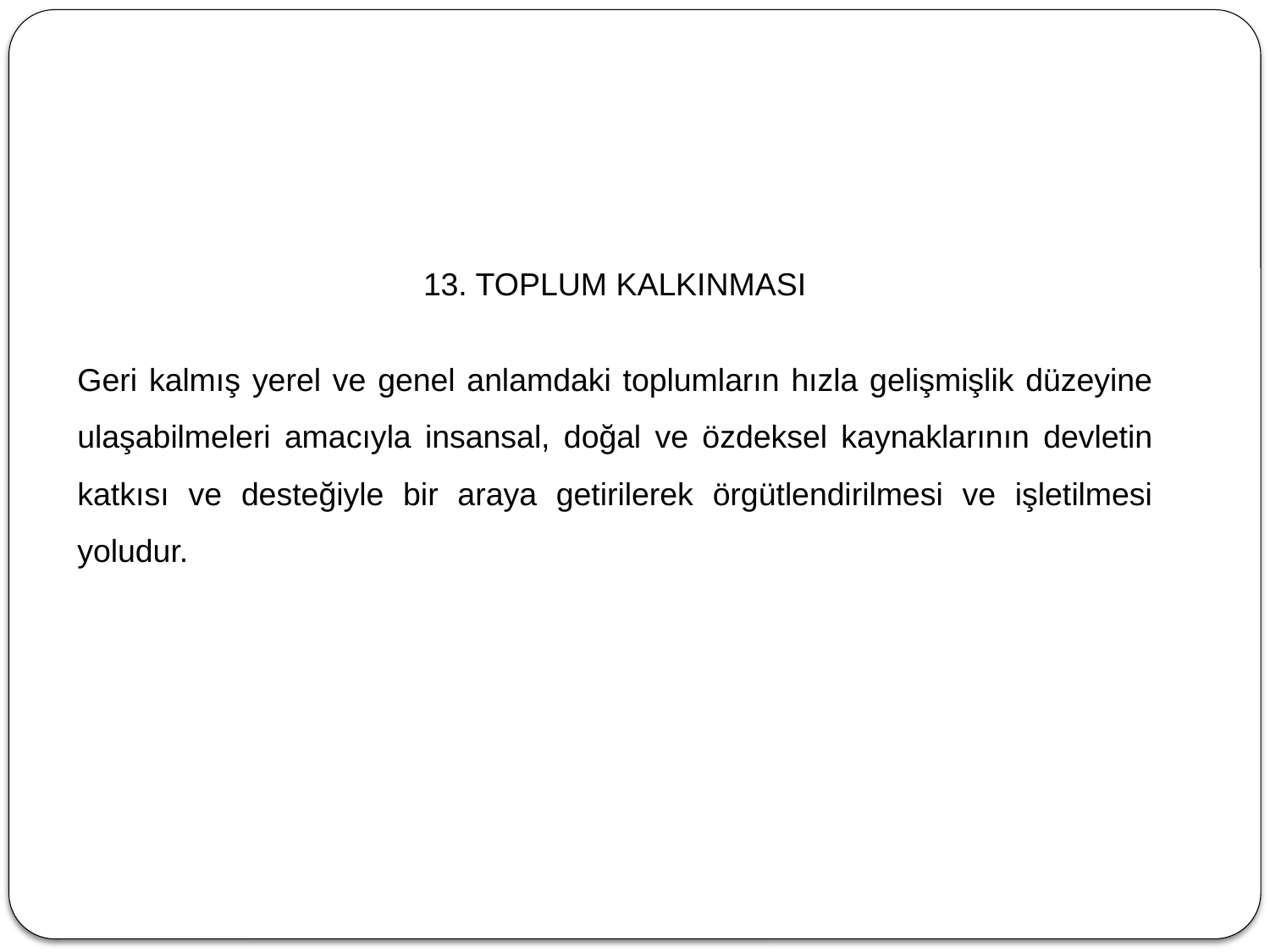

13. TOPLUM KALKINMASI

Geri kalmış yerel ve genel anlamdaki toplumların hızla gelişmişlik düzeyine ulaşabilmeleri amacıyla insansal, doğal ve özdeksel kaynaklarının devletin katkısı ve desteğiyle bir araya getirilerek örgütlendirilmesi ve işletilmesi yoludur.